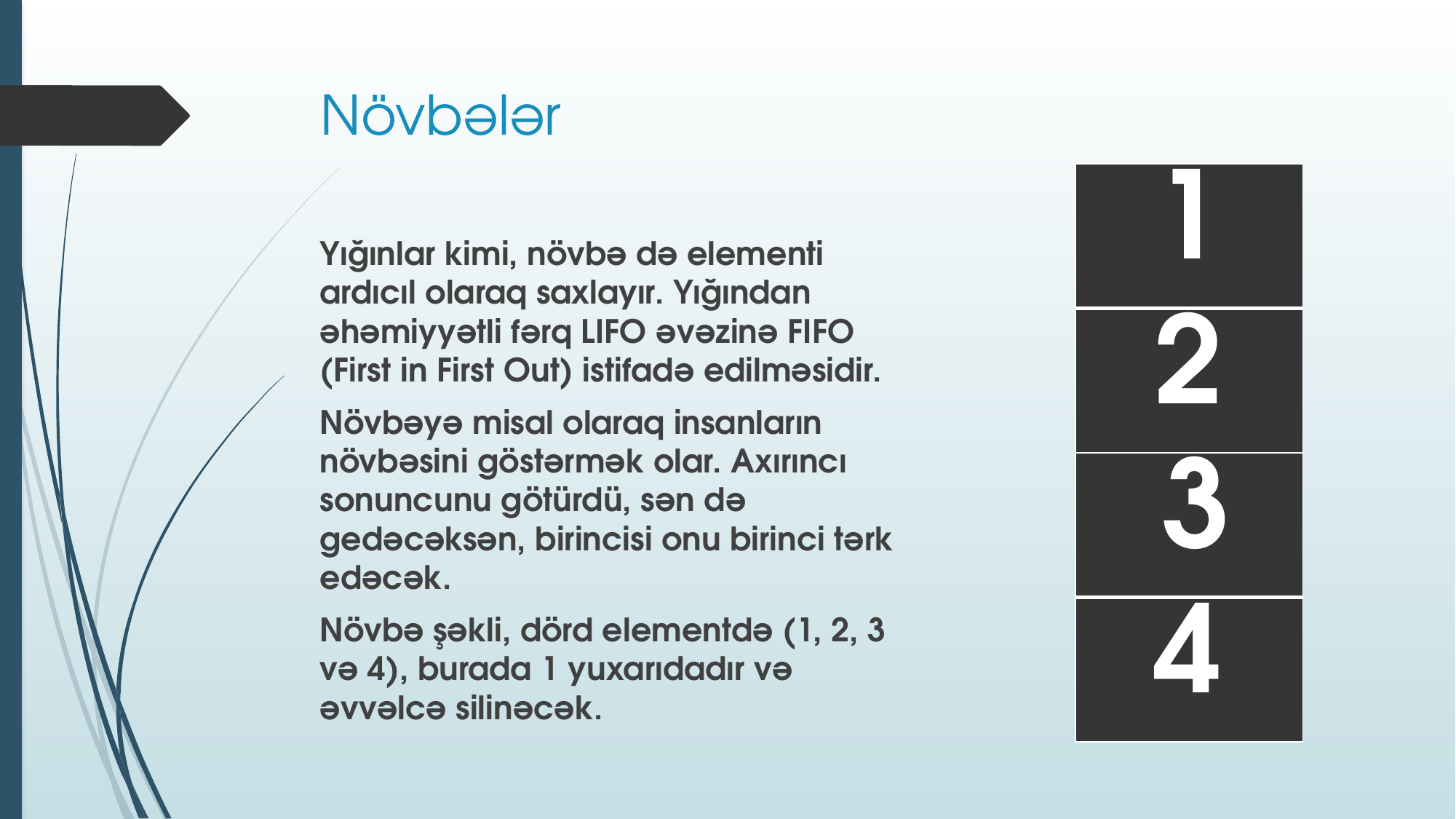

# Növbələr
| 1 |
| --- |
| 2 |
| 3 |
| 4 |
Yığınlar kimi, növbə də elementi ardıcıl olaraq saxlayır. Yığından əhəmiyyətli fərq LIFO əvəzinə FIFO (First in First Out) istifadə edilməsidir.
Növbəyə misal olaraq insanların növbəsini göstərmək olar. Axırıncı sonuncunu götürdü, sən də gedəcəksən, birincisi onu birinci tərk edəcək.
Növbə şəkli, dörd elementdə (1, 2, 3 və 4), burada 1 yuxarıdadır və əvvəlcə silinəcək.